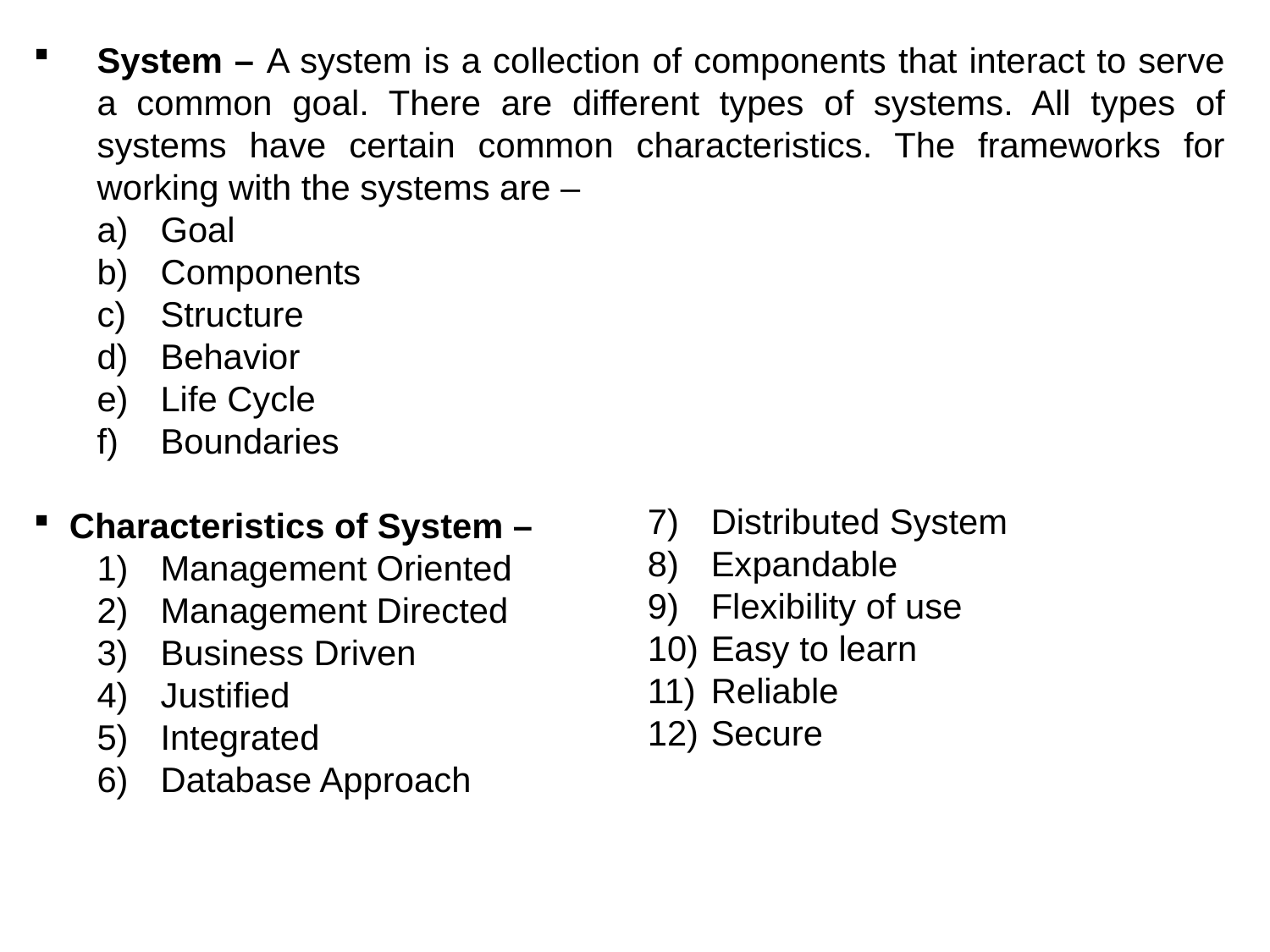

System – A system is a collection of components that interact to serve a common goal. There are different types of systems. All types of systems have certain common characteristics. The frameworks for working with the systems are –
Goal
Components
Structure
Behavior
Life Cycle
Boundaries

  Characteristics of System –
Management Oriented
Management Directed
Business Driven
Justified
Integrated
Database Approach
7)	Distributed System
8)	Expandable
9)	Flexibility of use
10)	Easy to learn
11)	Reliable
12)	Secure